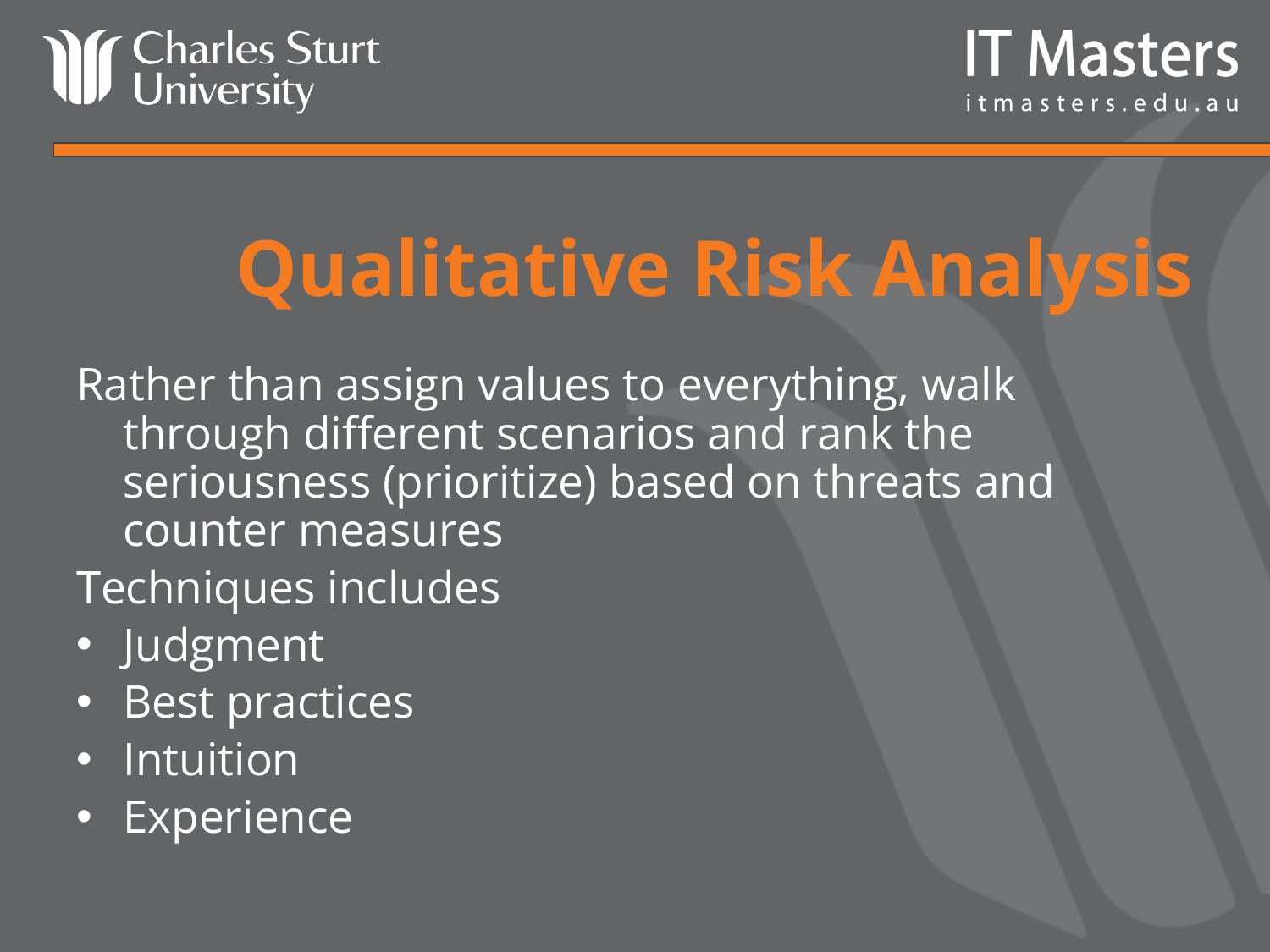

# Qualitative Risk Analysis
Rather than assign values to everything, walk through different scenarios and rank the seriousness (prioritize) based on threats and counter measures
Techniques includes
Judgment
Best practices
Intuition
Experience